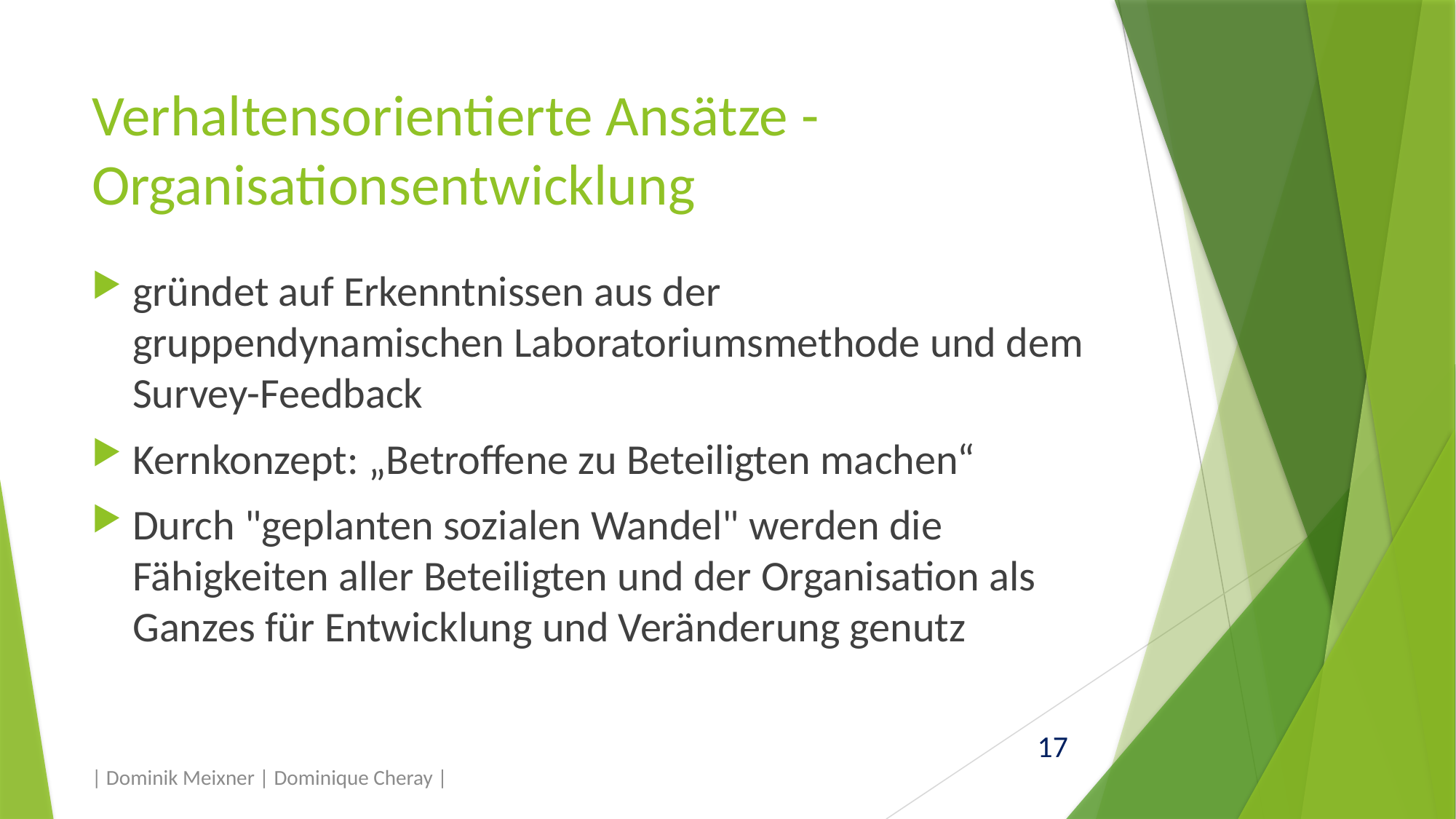

# Verhaltensorientierte Ansätze -Organisationsentwicklung
gründet auf Erkenntnissen aus der gruppendynamischen Laboratoriumsmethode und dem Survey-Feedback
Kernkonzept: „Betroffene zu Beteiligten machen“
Durch "geplanten sozialen Wandel" werden die Fähigkeiten aller Beteiligten und der Organisation als Ganzes für Entwicklung und Veränderung genutz
| Dominik Meixner | Dominique Cheray |